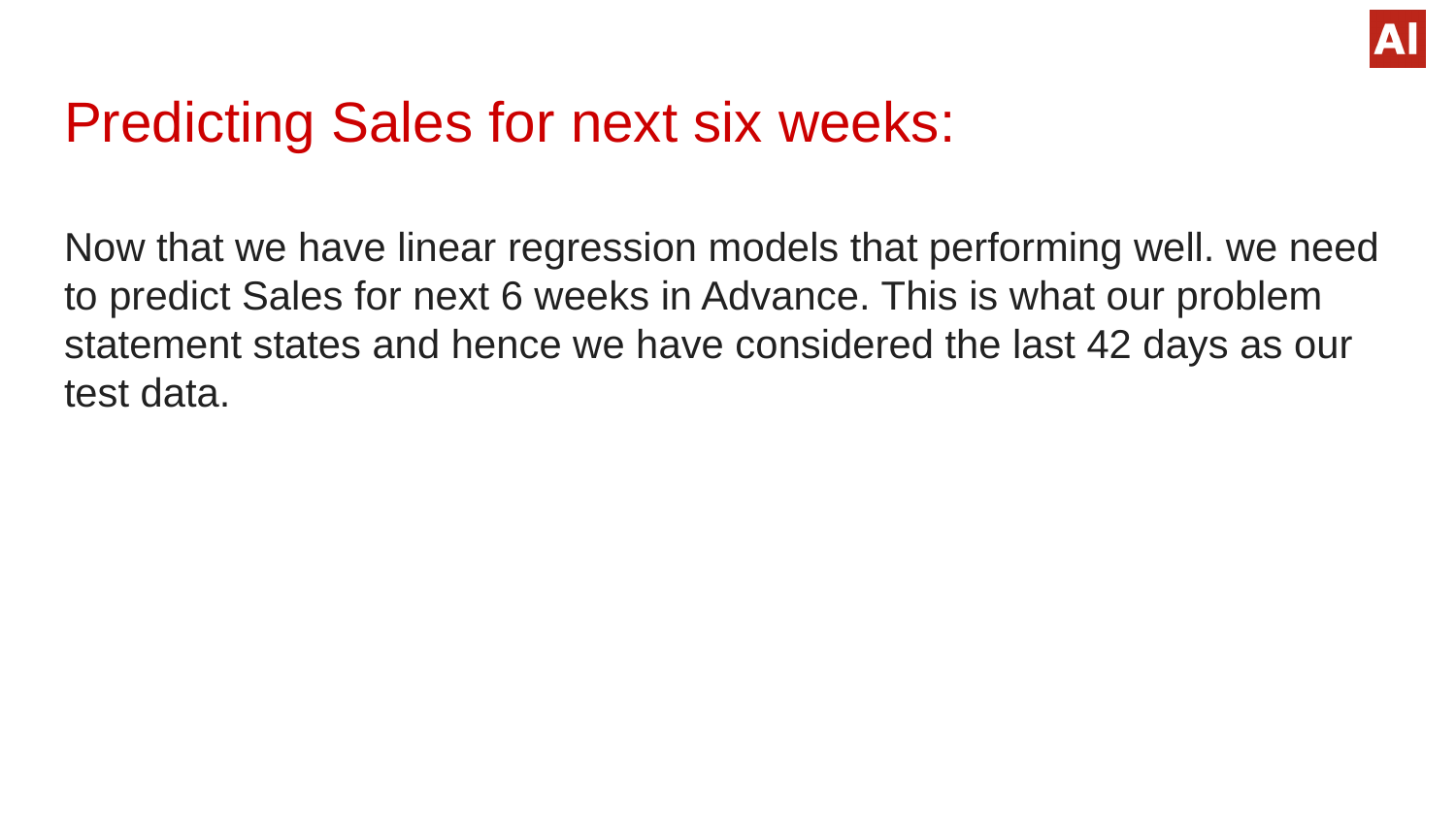

# Predicting Sales for next six weeks: Now that we have linear regression models that performing well. we need to predict Sales for next 6 weeks in Advance. This is what our problem statement states and hence we have considered the last 42 days as our test data.